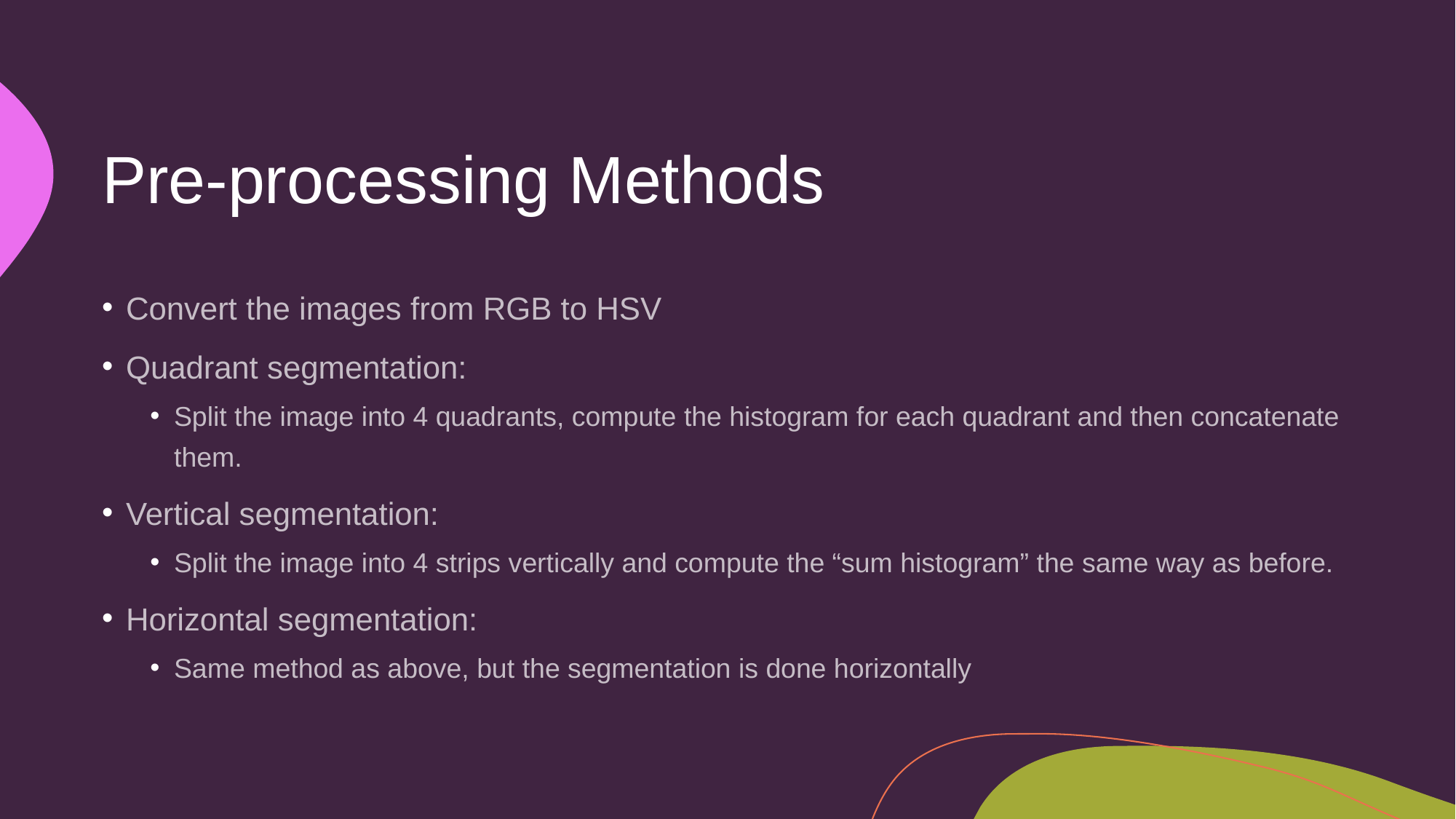

# Pre-processing Methods
Convert the images from RGB to HSV
Quadrant segmentation:
Split the image into 4 quadrants, compute the histogram for each quadrant and then concatenate them.
Vertical segmentation:
Split the image into 4 strips vertically and compute the “sum histogram” the same way as before.
Horizontal segmentation:
Same method as above, but the segmentation is done horizontally